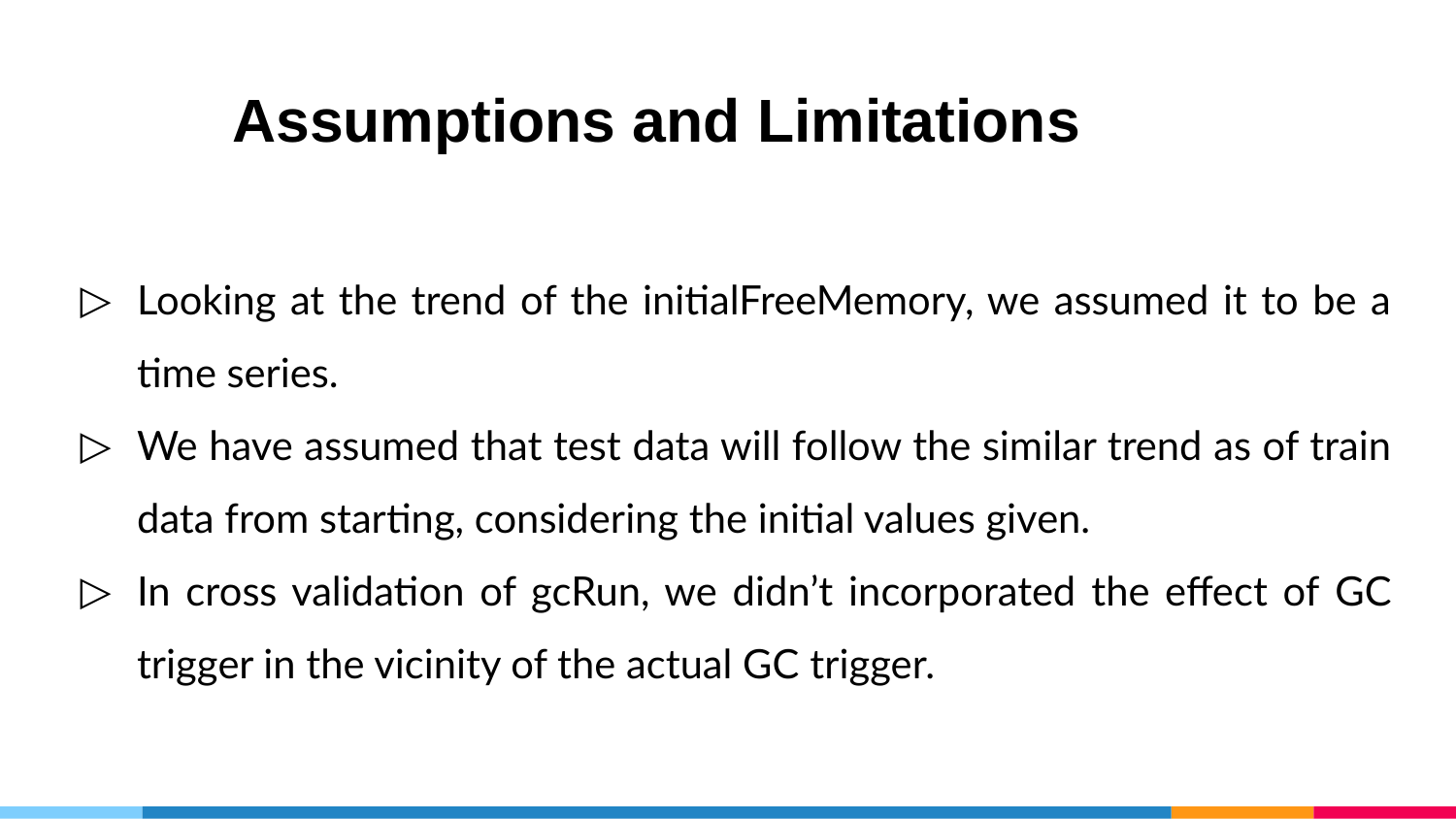

# Assumptions and Limitations
Looking at the trend of the initialFreeMemory, we assumed it to be a time series.
We have assumed that test data will follow the similar trend as of train data from starting, considering the initial values given.
In cross validation of gcRun, we didn’t incorporated the effect of GC trigger in the vicinity of the actual GC trigger.